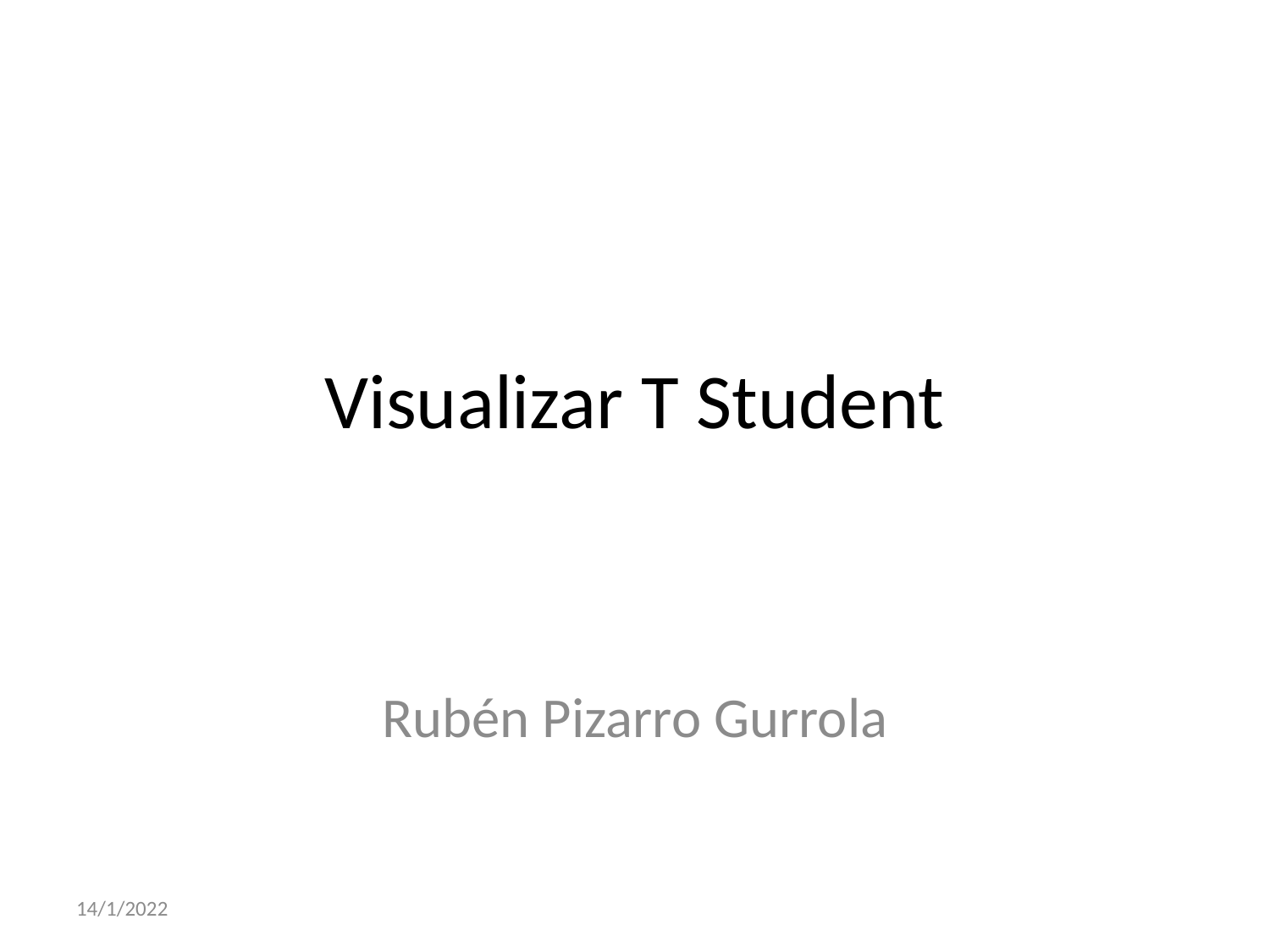

# Visualizar T Student
Rubén Pizarro Gurrola
14/1/2022